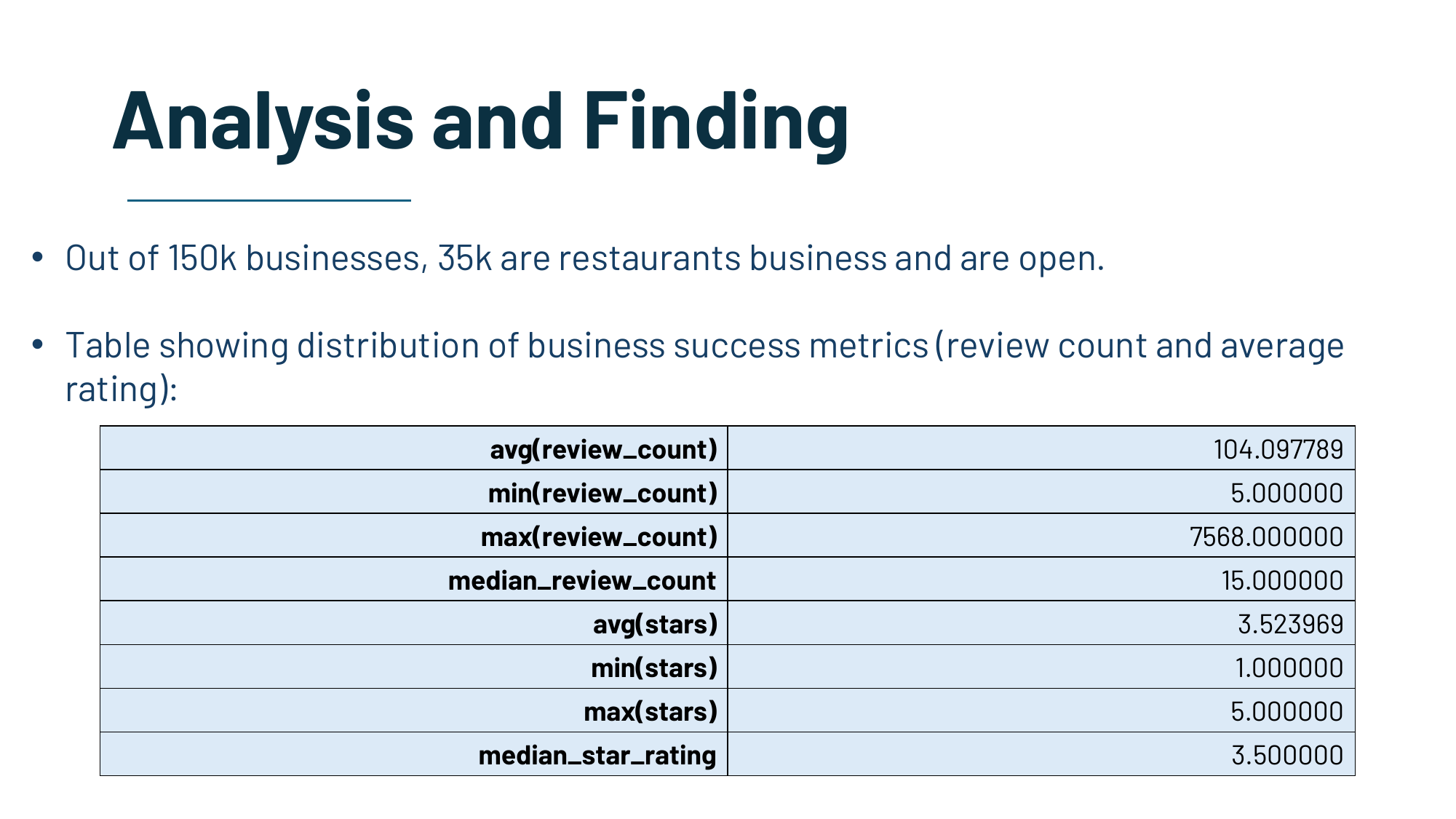

# Analysis and Finding
Out of 150k businesses, 35k are restaurants business and are open.

Table showing distribution of business success metrics (review count and average rating):
| avg(review\_count) | 104.097789 |
| --- | --- |
| min(review\_count) | 5.000000 |
| max(review\_count) | 7568.000000 |
| median\_review\_count | 15.000000 |
| avg(stars) | 3.523969 |
| min(stars) | 1.000000 |
| max(stars) | 5.000000 |
| median\_star\_rating | 3.500000 |